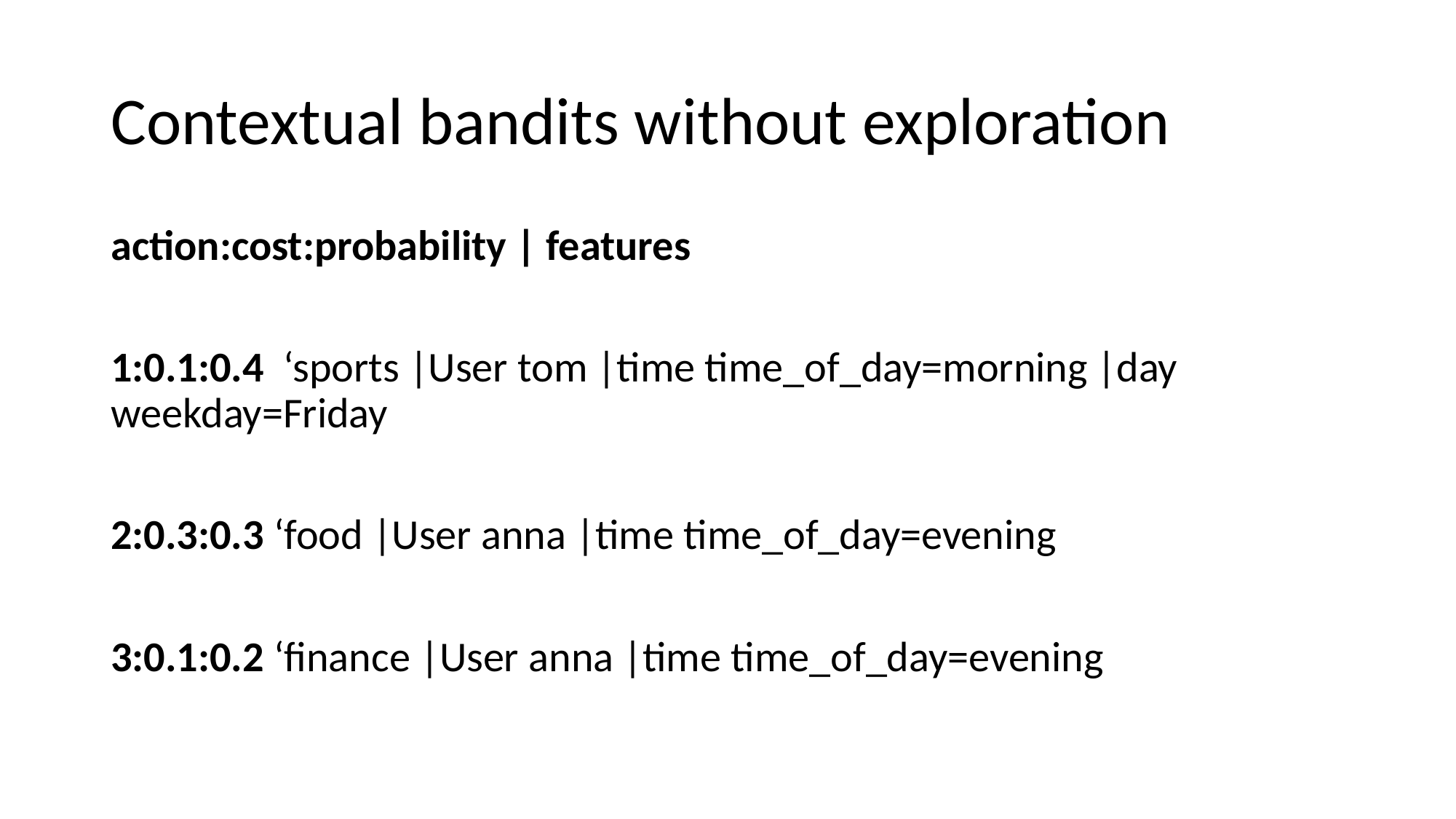

# Contextual bandits without exploration
action:cost:probability | features

1:0.1:0.4  ‘sports |User tom |time time_of_day=morning |day weekday=Friday

2:0.3:0.3 ‘food |User anna |time time_of_day=evening

3:0.1:0.2 ‘finance |User anna |time time_of_day=evening